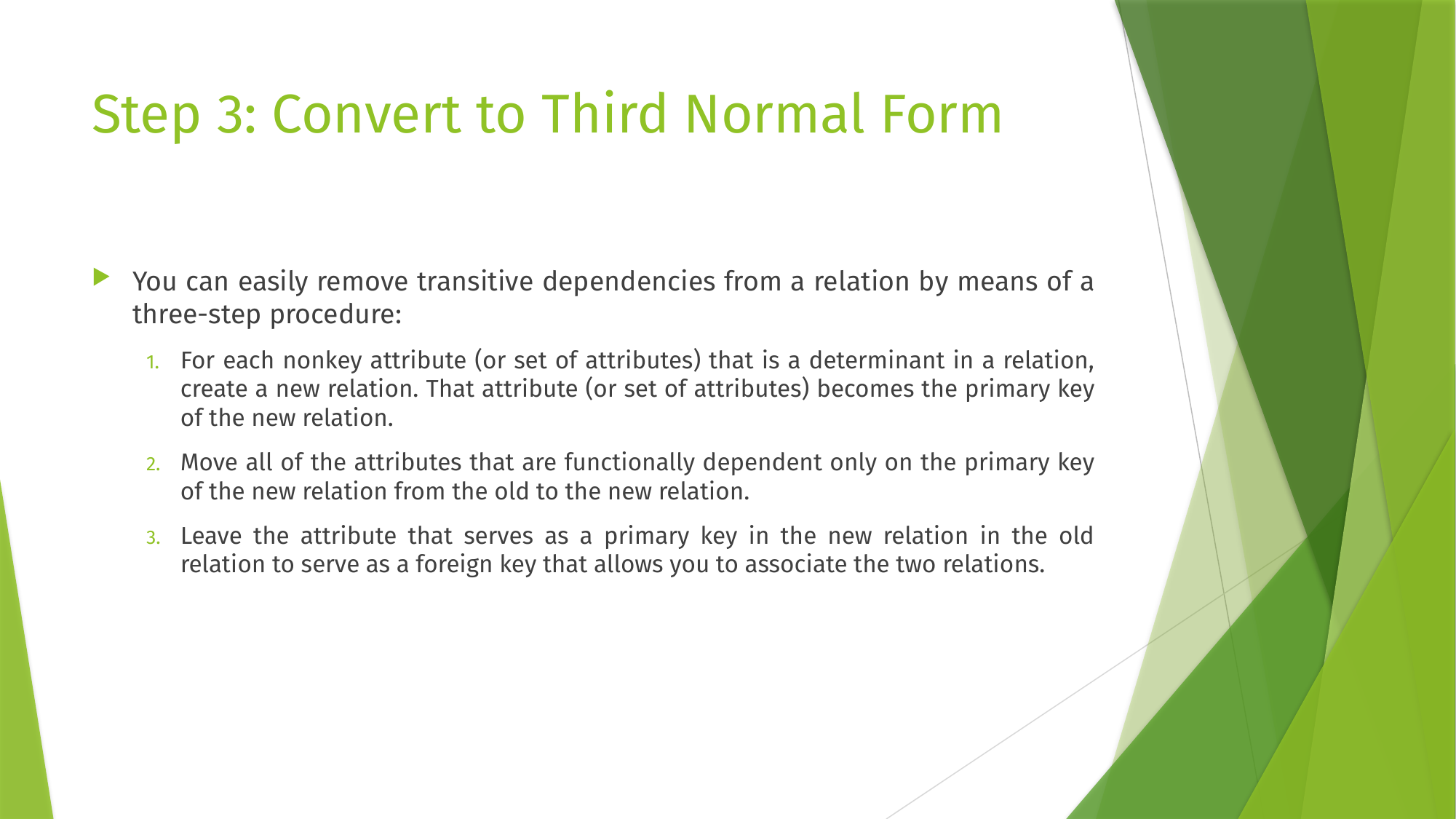

# Step 3: Convert to Third Normal Form
You can easily remove transitive dependencies from a relation by means of a three-step procedure:
For each nonkey attribute (or set of attributes) that is a determinant in a relation, create a new relation. That attribute (or set of attributes) becomes the primary key of the new relation.
Move all of the attributes that are functionally dependent only on the primary key of the new relation from the old to the new relation.
Leave the attribute that serves as a primary key in the new relation in the old relation to serve as a foreign key that allows you to associate the two relations.